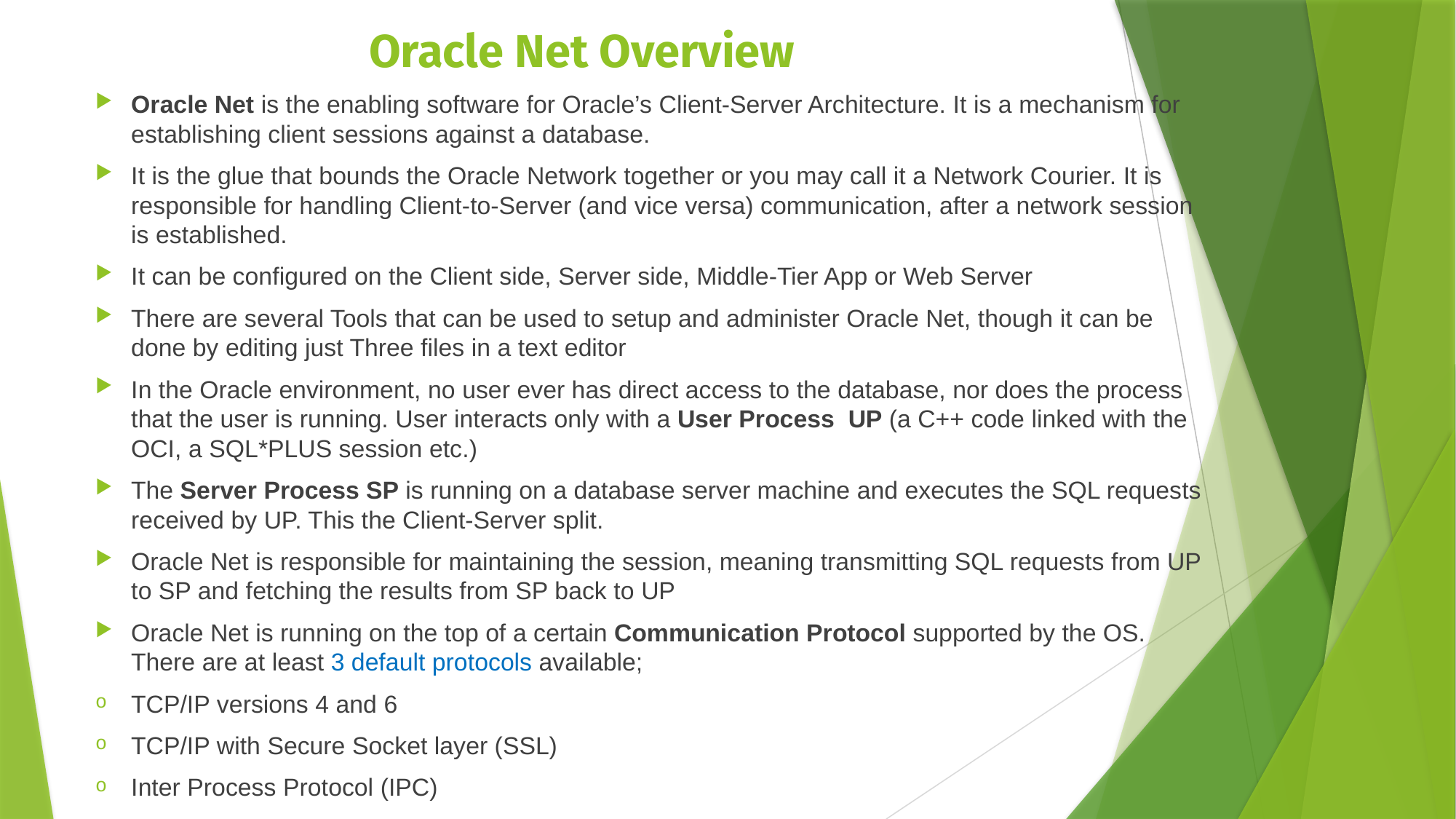

# Oracle Net Overview
Oracle Net is the enabling software for Oracle’s Client-Server Architecture. It is a mechanism for establishing client sessions against a database.
It is the glue that bounds the Oracle Network together or you may call it a Network Courier. It is responsible for handling Client-to-Server (and vice versa) communication, after a network session is established.
It can be configured on the Client side, Server side, Middle-Tier App or Web Server
There are several Tools that can be used to setup and administer Oracle Net, though it can be done by editing just Three files in a text editor
In the Oracle environment, no user ever has direct access to the database, nor does the process that the user is running. User interacts only with a User Process  UP (a C++ code linked with the OCI, a SQL*PLUS session etc.)
The Server Process SP is running on a database server machine and executes the SQL requests received by UP. This the Client-Server split.
Oracle Net is responsible for maintaining the session, meaning transmitting SQL requests from UP to SP and fetching the results from SP back to UP
Oracle Net is running on the top of a certain Communication Protocol supported by the OS. There are at least 3 default protocols available;
TCP/IP versions 4 and 6
TCP/IP with Secure Socket layer (SSL)
Inter Process Protocol (IPC)